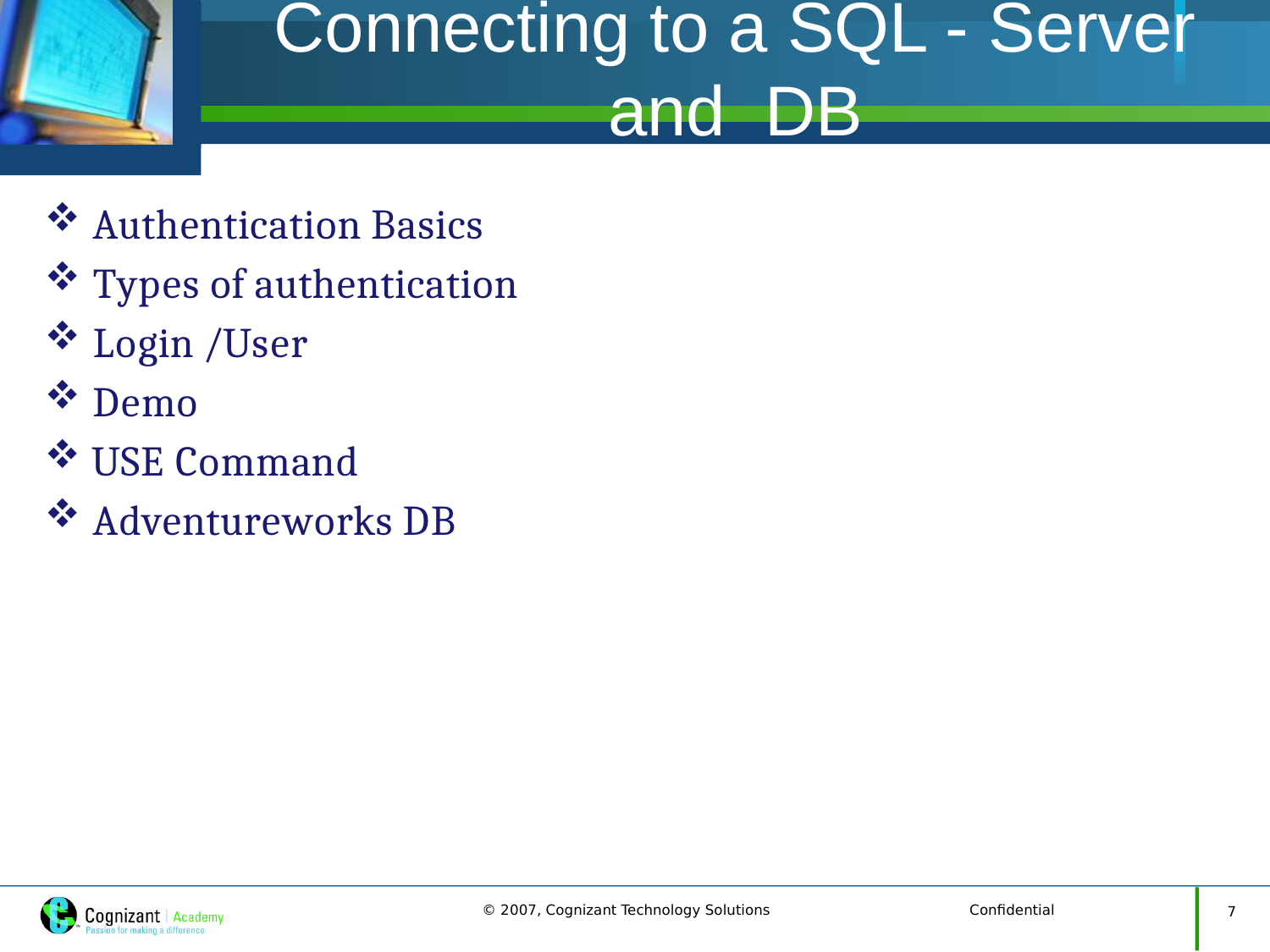

# Connecting to a SQL - Server and  DB
Authentication Basics
Types of authentication
Login /User
Demo
USE Command
Adventureworks DB

7